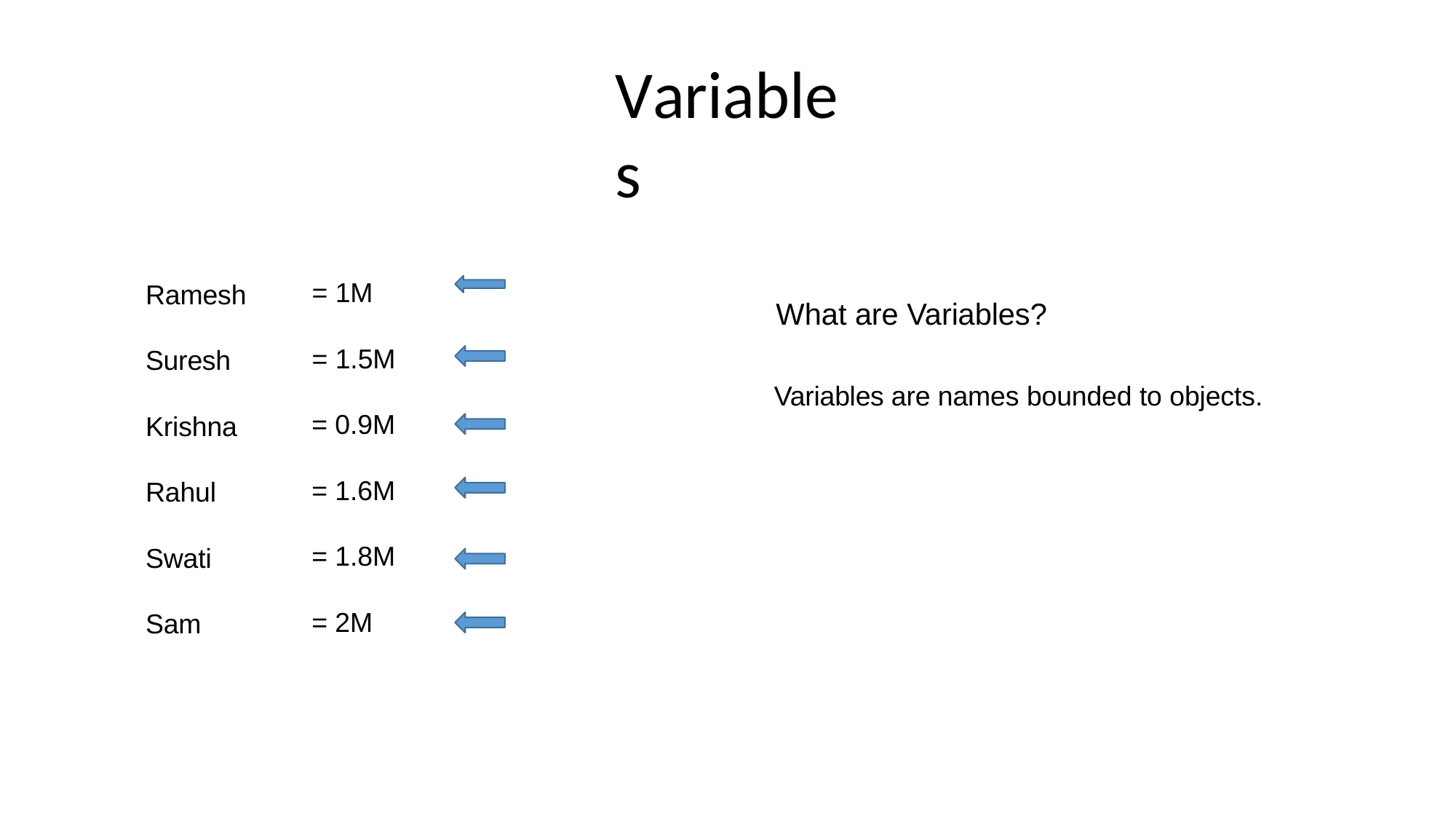

# Variables
= 1M

Ramesh
Suresh  Krishna  Rahul  Swati  Sam
What are Variables?
= 1.5M

Variables are names bounded to objects.
= 0.9M

= 1.6M

= 1.8M

= 2M